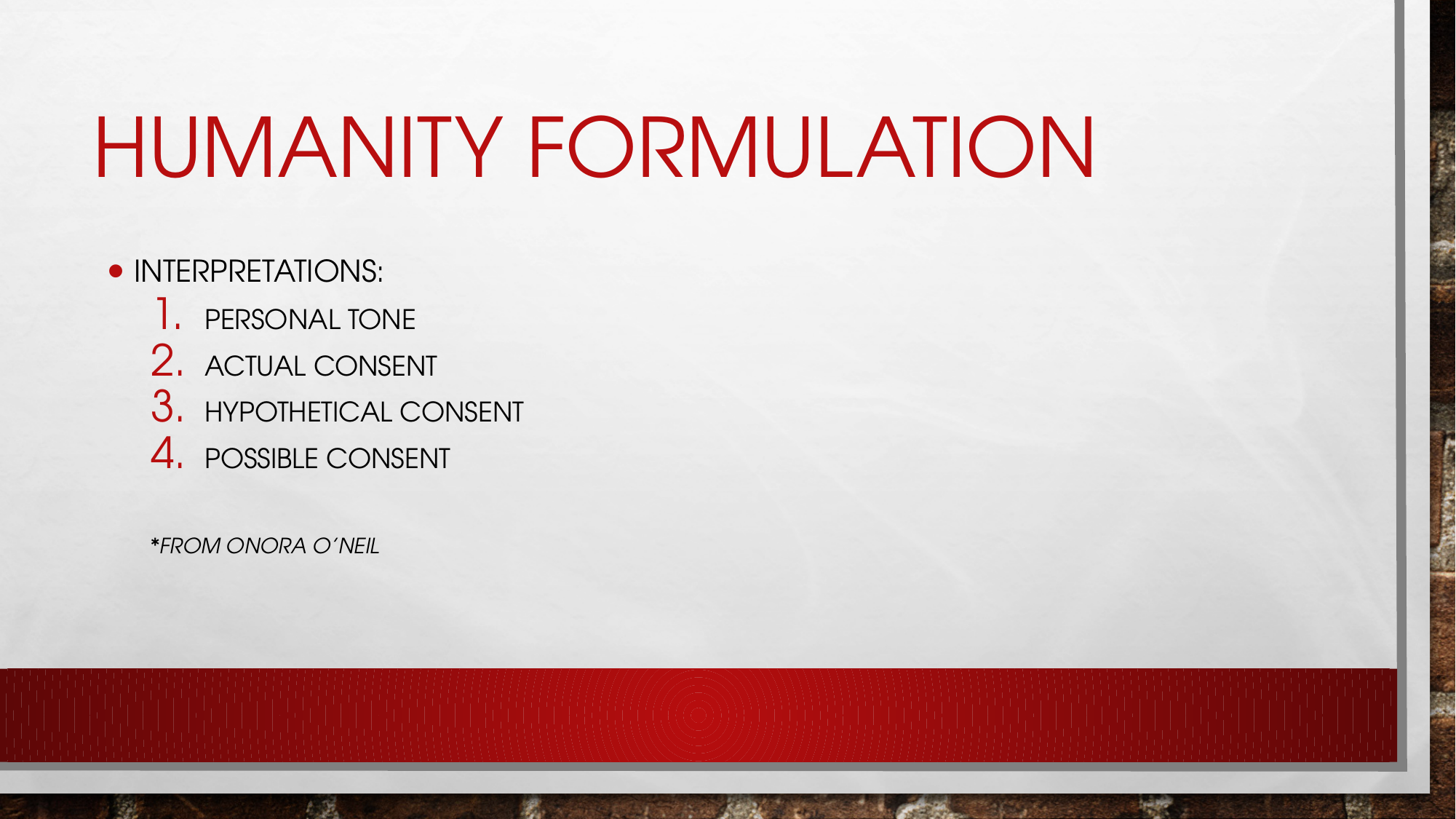

# Humanity Formulation

Interpretations:
Personal Tone
Actual Consent
Hypothetical Consent
Possible Consent

*From Onora O’Neil